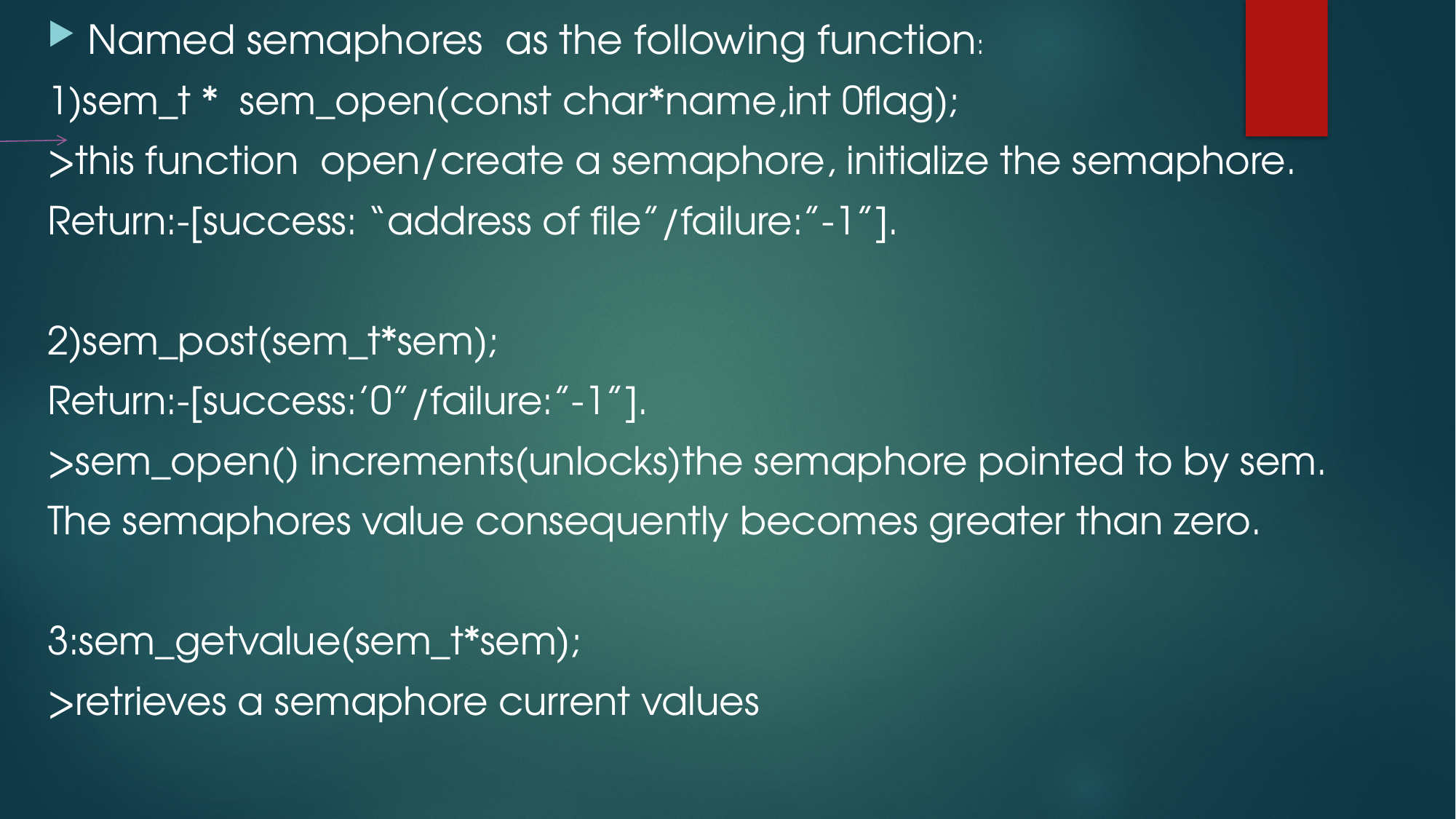

Named semaphores  as the following function:
1)sem_t *  sem_open(const char*name,int 0flag);
>this function  open/create a semaphore, initialize the semaphore.
Return:-[success: “address of file”/failure:”-1”].

2)sem_post(sem_t*sem);
Return:-[success:’0”/failure:”-1”].
>sem_open() increments(unlocks)the semaphore pointed to by sem.
The semaphores value consequently becomes greater than zero.

3:sem_getvalue(sem_t*sem);
>retrieves a semaphore current values